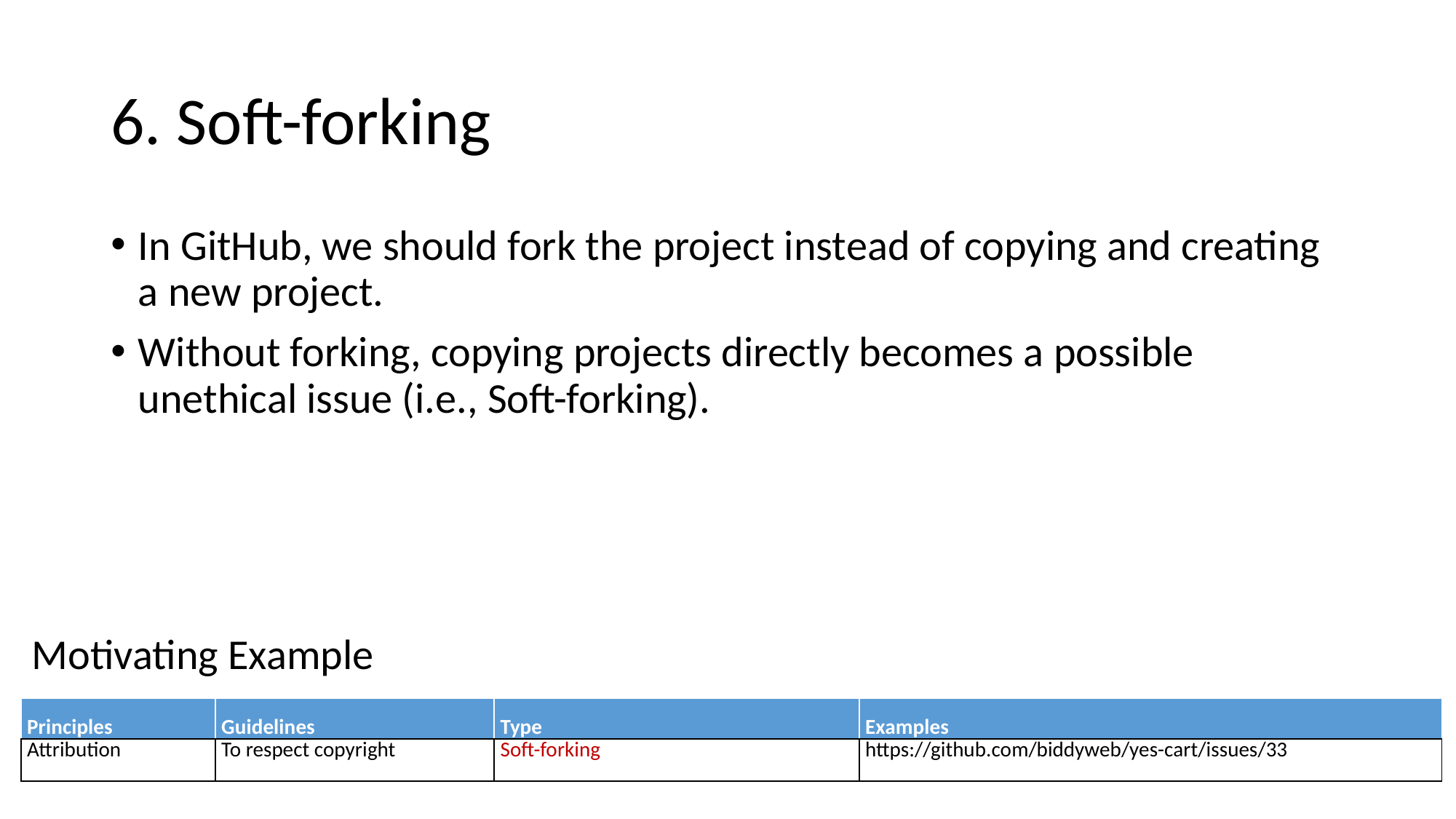

# 6. Soft-forking
In GitHub, we should fork the project instead of copying and creating a new project.
Without forking, copying projects directly becomes a possible unethical issue (i.e., Soft-forking).
Motivating Example
| Principles | Guidelines | Type | Examples |
| --- | --- | --- | --- |
| Attribution | To respect copyright | Soft-forking | https://github.com/biddyweb/yes-cart/issues/33 |